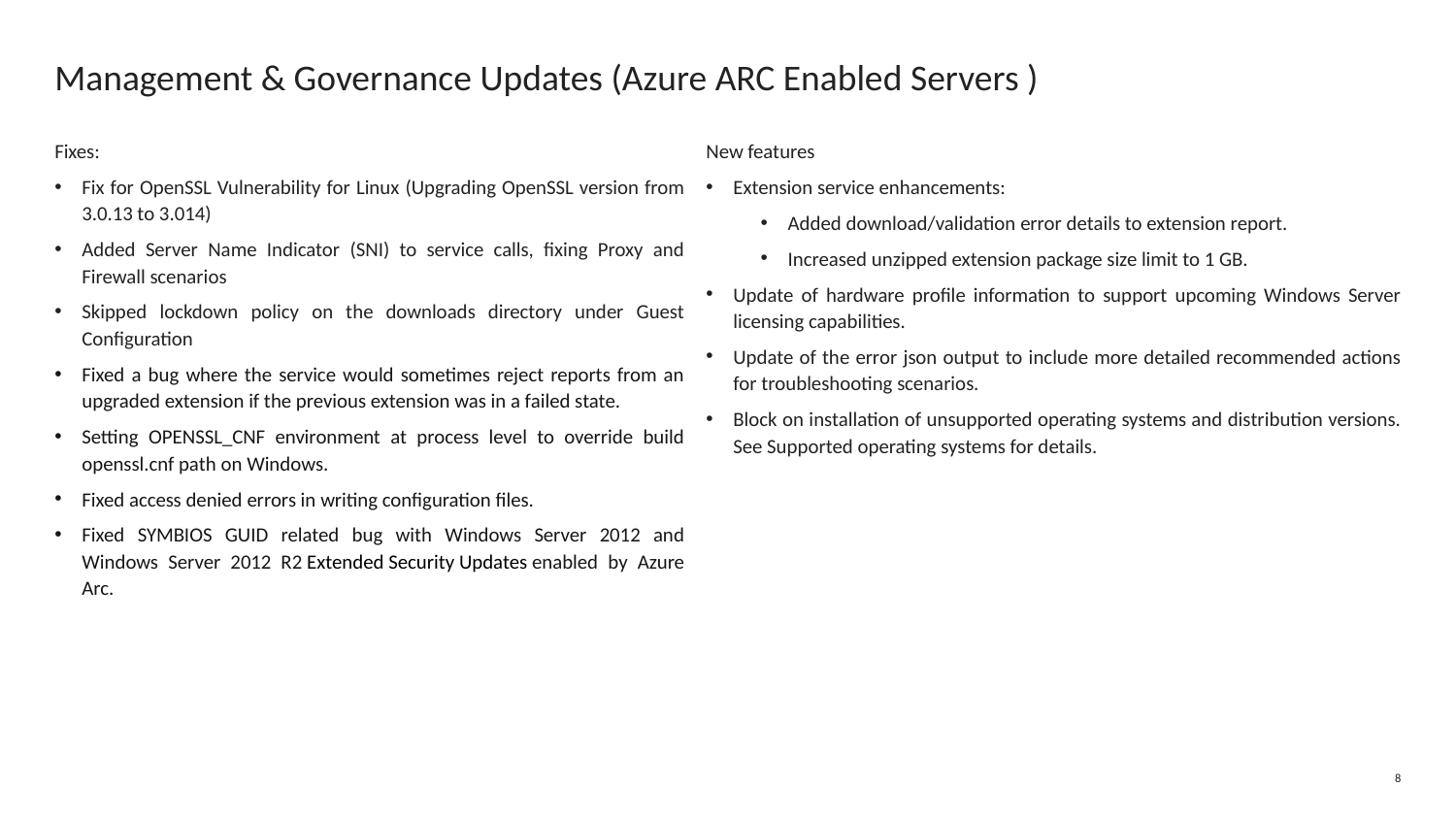

# Management & Governance Updates (Azure ARC Enabled Servers )
Fixes:
Fix for OpenSSL Vulnerability for Linux (Upgrading OpenSSL version from 3.0.13 to 3.014)
Added Server Name Indicator (SNI) to service calls, fixing Proxy and Firewall scenarios
Skipped lockdown policy on the downloads directory under Guest Configuration
Fixed a bug where the service would sometimes reject reports from an upgraded extension if the previous extension was in a failed state.
Setting OPENSSL_CNF environment at process level to override build openssl.cnf path on Windows.
Fixed access denied errors in writing configuration files.
Fixed SYMBIOS GUID related bug with Windows Server 2012 and Windows Server 2012 R2 Extended Security Updates enabled by Azure Arc.
New features
Extension service enhancements:
Added download/validation error details to extension report.
Increased unzipped extension package size limit to 1 GB.
Update of hardware profile information to support upcoming Windows Server licensing capabilities.
Update of the error json output to include more detailed recommended actions for troubleshooting scenarios.
Block on installation of unsupported operating systems and distribution versions. See Supported operating systems for details.